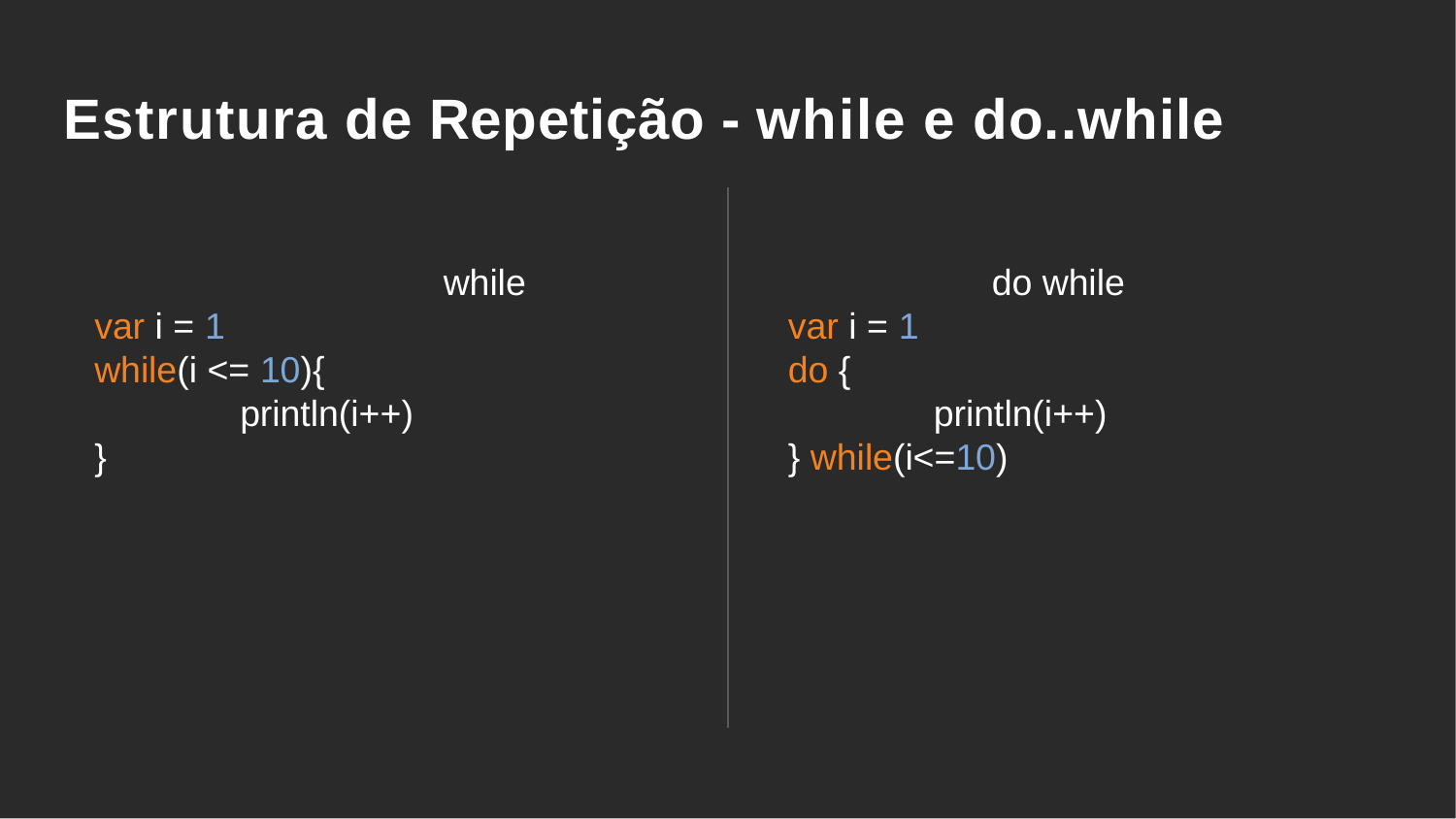

Estrutura de Repetição - while e do..while

                      while
var i = 1
while(i <= 10){
	println(i++)
}
                    do while
var i = 1
do {
	println(i++)
} while(i<=10)